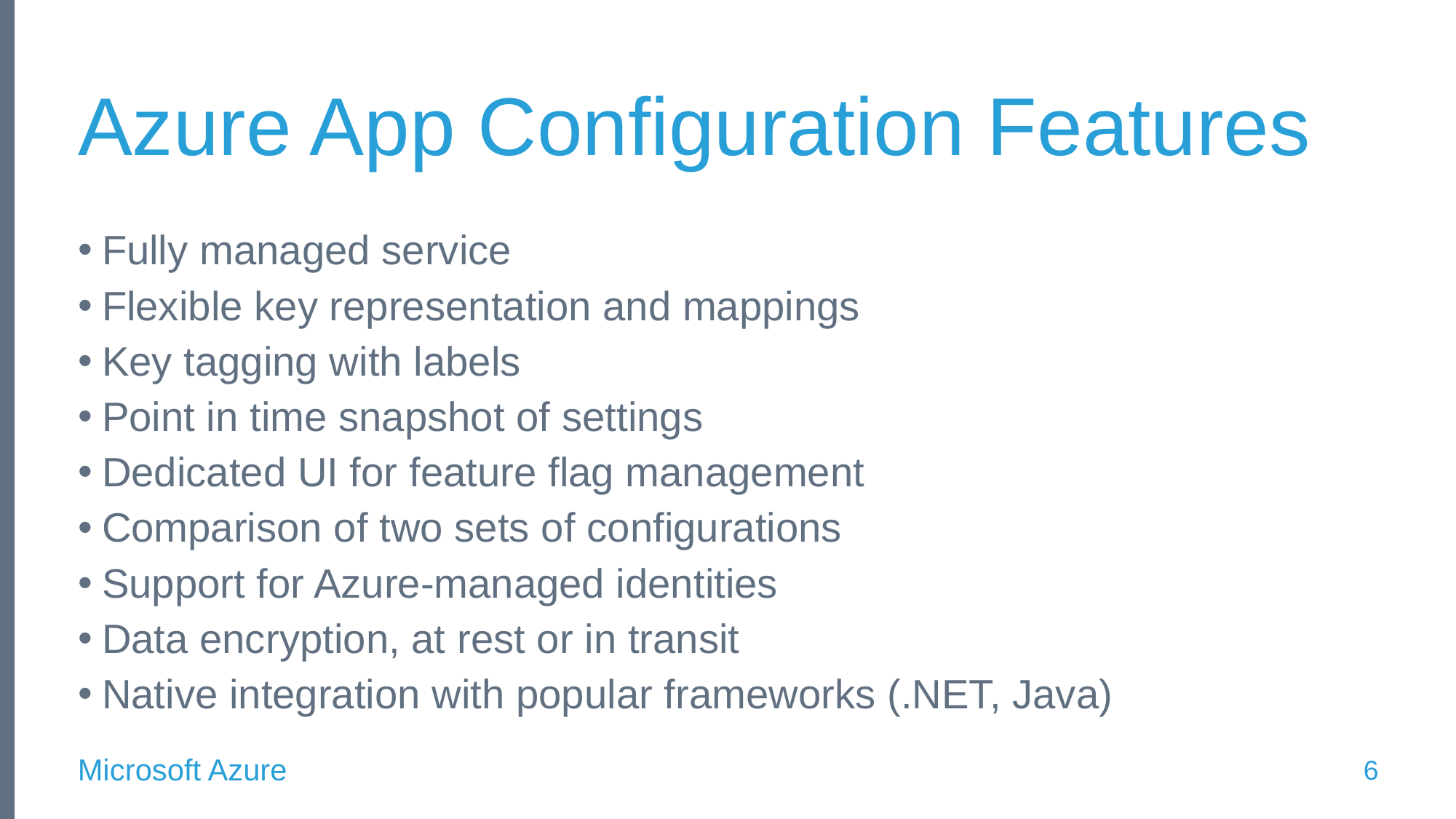

# Azure App Configuration Features
Fully managed service
Flexible key representation and mappings
Key tagging with labels
Point in time snapshot of settings
Dedicated UI for feature flag management
Comparison of two sets of configurations
Support for Azure-managed identities
Data encryption, at rest or in transit
Native integration with popular frameworks (.NET, Java)

6